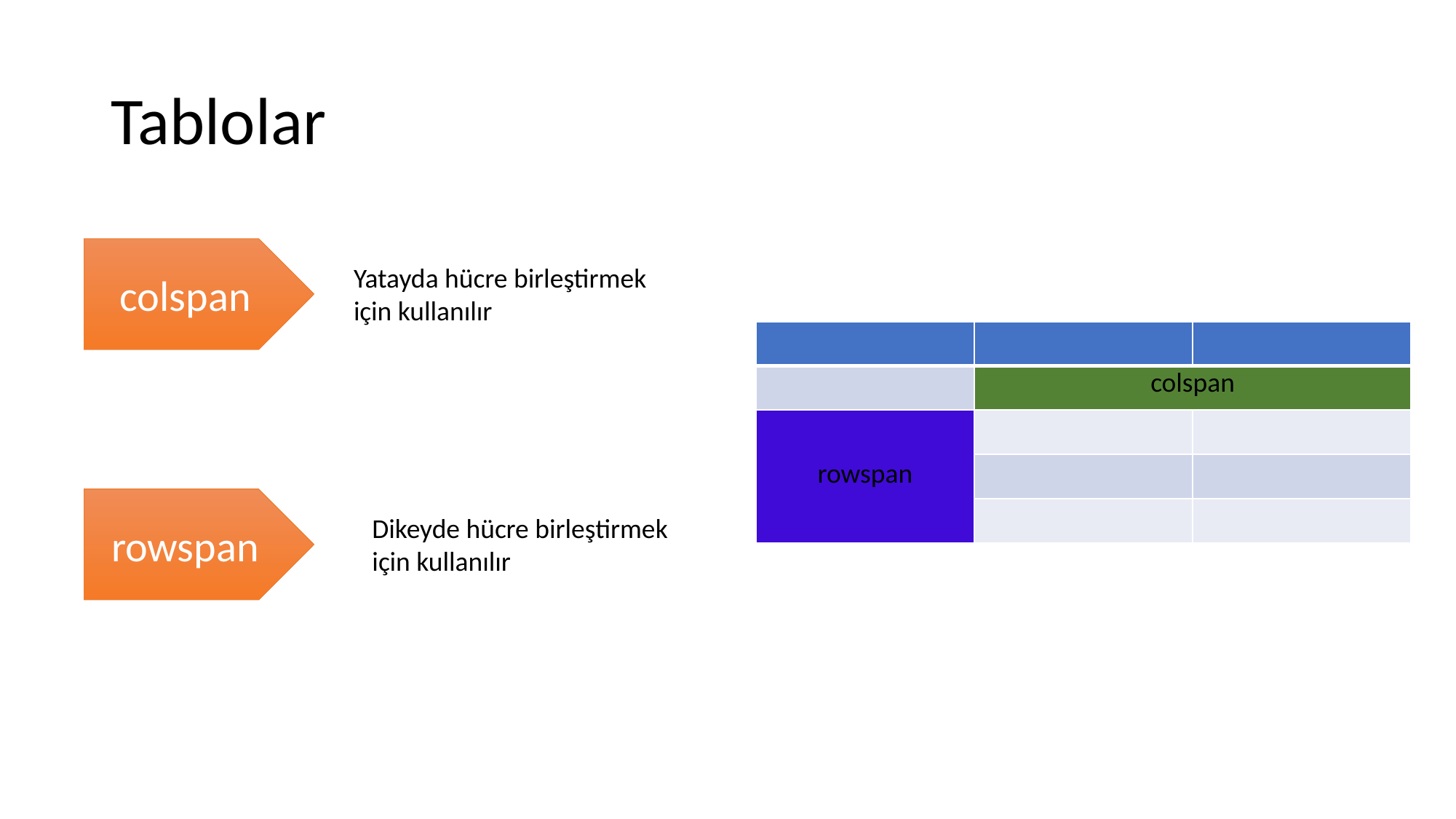

# Tablolar
colspan
Yatayda hücre birleştirmek için kullanılır
|  |  |  |
| --- | --- | --- |
|  | colspan |  |
| rowspan |  |  |
|  |  |  |
|  |  |  |
rowspan
Dikeyde hücre birleştirmek için kullanılır